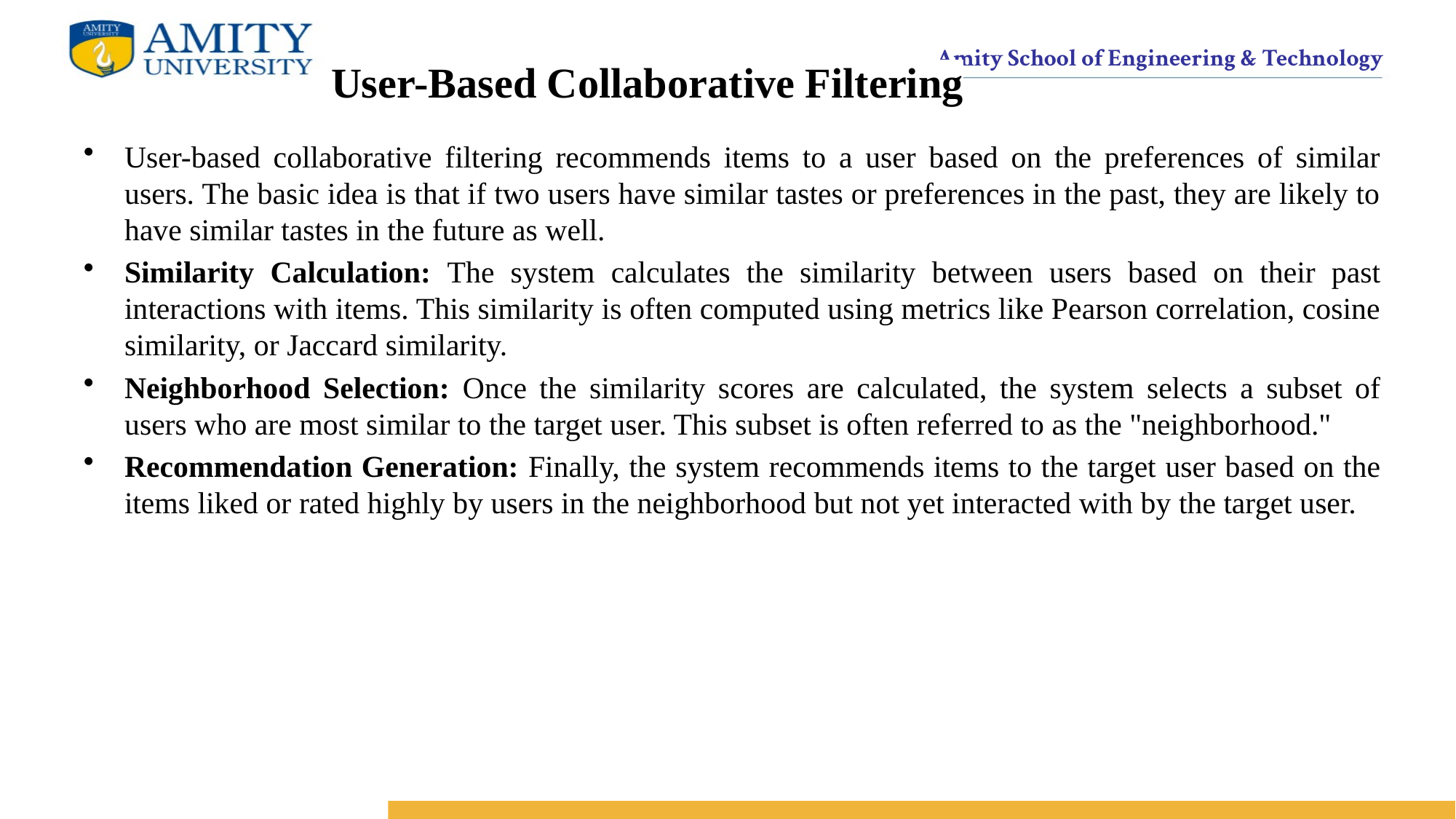

# User-Based Collaborative Filtering
User-based collaborative filtering recommends items to a user based on the preferences of similar users. The basic idea is that if two users have similar tastes or preferences in the past, they are likely to have similar tastes in the future as well.
Similarity Calculation: The system calculates the similarity between users based on their past interactions with items. This similarity is often computed using metrics like Pearson correlation, cosine similarity, or Jaccard similarity.
Neighborhood Selection: Once the similarity scores are calculated, the system selects a subset of users who are most similar to the target user. This subset is often referred to as the "neighborhood."
Recommendation Generation: Finally, the system recommends items to the target user based on the items liked or rated highly by users in the neighborhood but not yet interacted with by the target user.